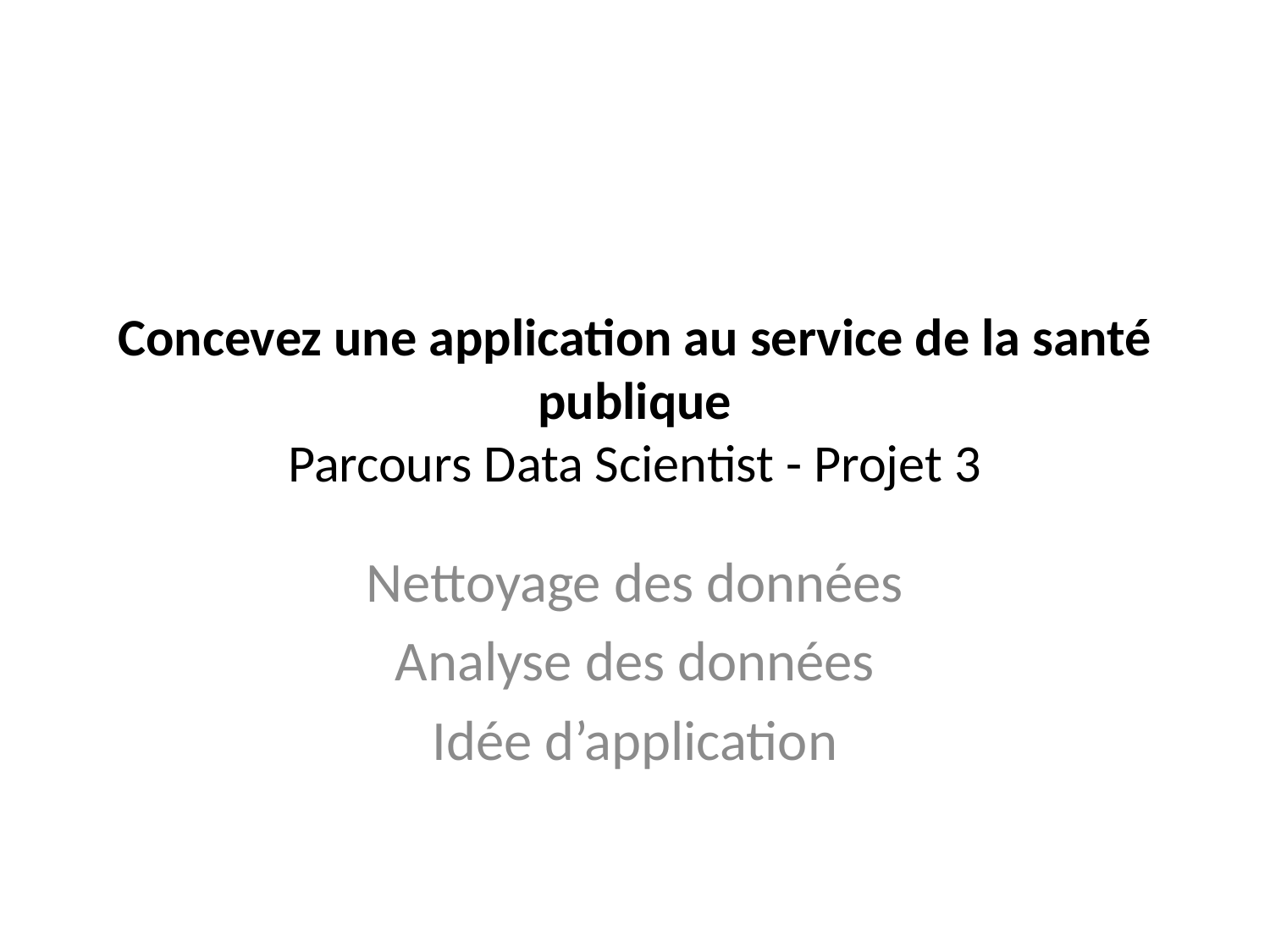

# Concevez une application au service de la santé publique Parcours Data Scientist - Projet 3
Nettoyage des données
Analyse des données
Idée d’application